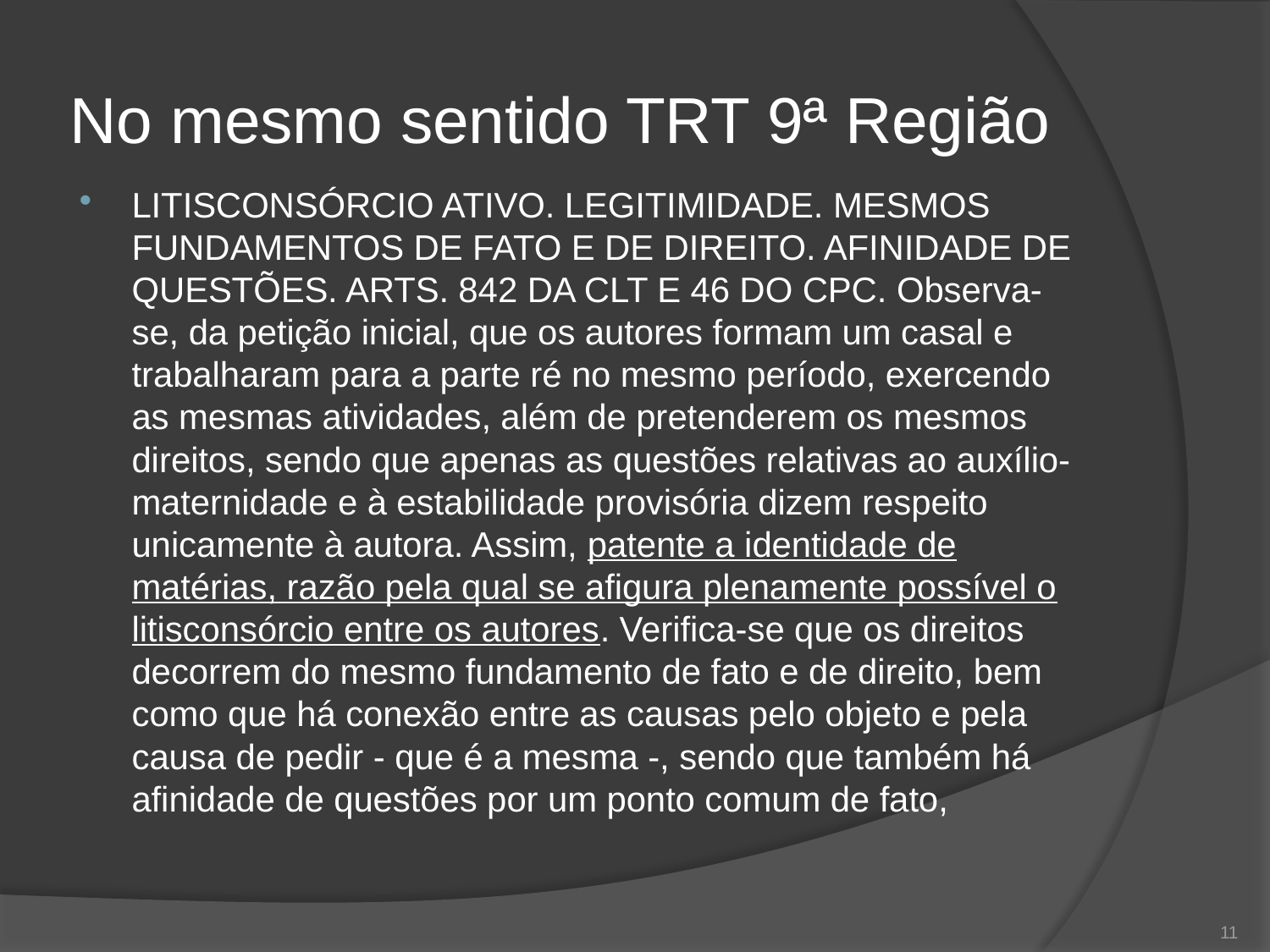

# No mesmo sentido TRT 9ª Região
LITISCONSÓRCIO ATIVO. LEGITIMIDADE. MESMOS FUNDAMENTOS DE FATO E DE DIREITO. AFINIDADE DE QUESTÕES. ARTS. 842 DA CLT E 46 DO CPC. Observa-se, da petição inicial, que os autores formam um casal e trabalharam para a parte ré no mesmo período, exercendo as mesmas atividades, além de pretenderem os mesmos direitos, sendo que apenas as questões relativas ao auxílio-maternidade e à estabilidade provisória dizem respeito unicamente à autora. Assim, patente a identidade de matérias, razão pela qual se afigura plenamente possível o litisconsórcio entre os autores. Verifica-se que os direitos decorrem do mesmo fundamento de fato e de direito, bem como que há conexão entre as causas pelo objeto e pela causa de pedir - que é a mesma -, sendo que também há afinidade de questões por um ponto comum de fato,
11